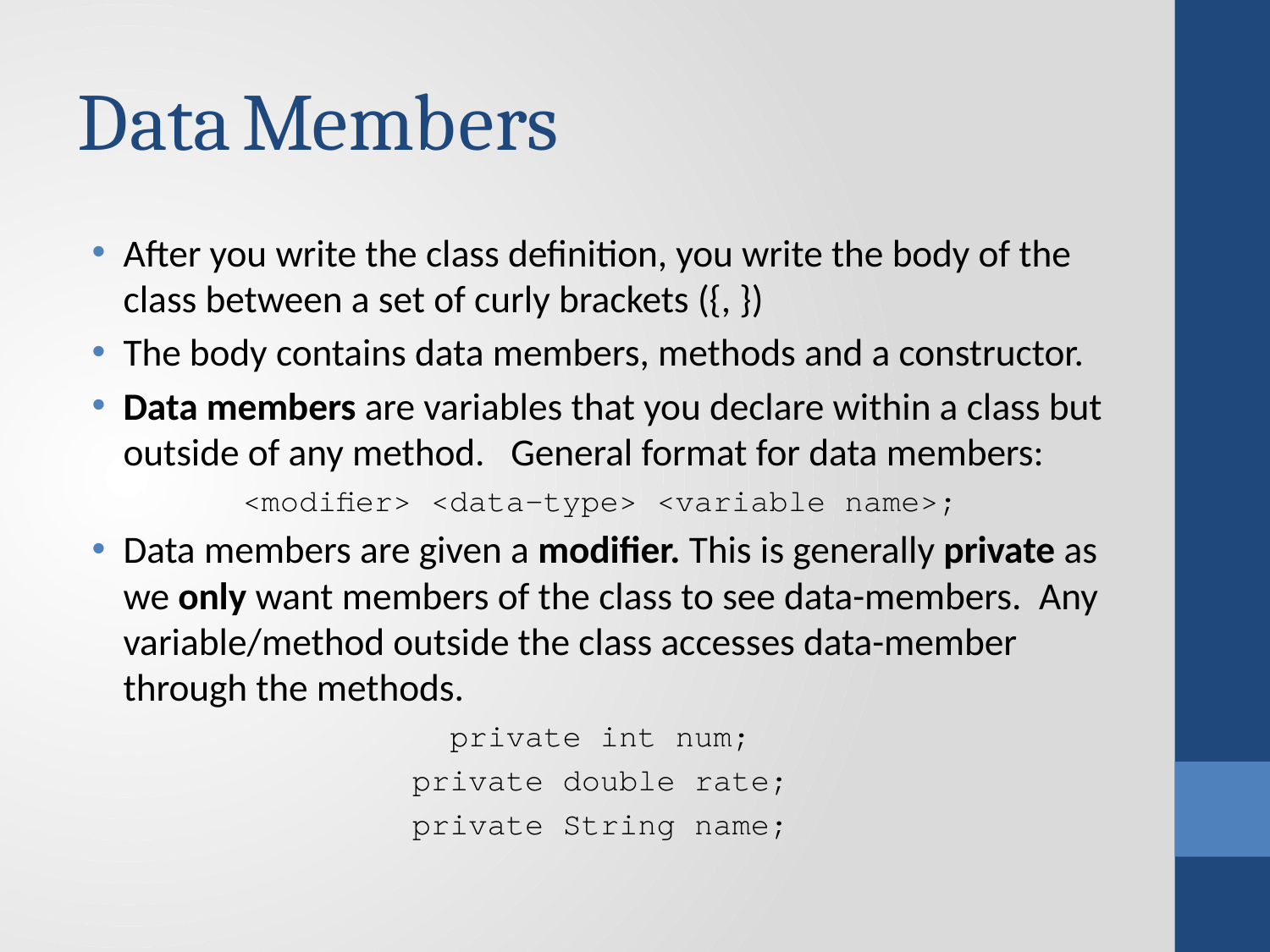

# Data Members
After you write the class definition, you write the body of the class between a set of curly brackets ({, })
The body contains data members, methods and a constructor.
Data members are variables that you declare within a class but outside of any method.   General format for data members:
<modifier> <data-type> <variable name>;
Data members are given a modifier. This is generally private as we only want members of the class to see data-members.  Any variable/method outside the class accesses data-member through the methods.
private int num;
private double rate;
private String name;